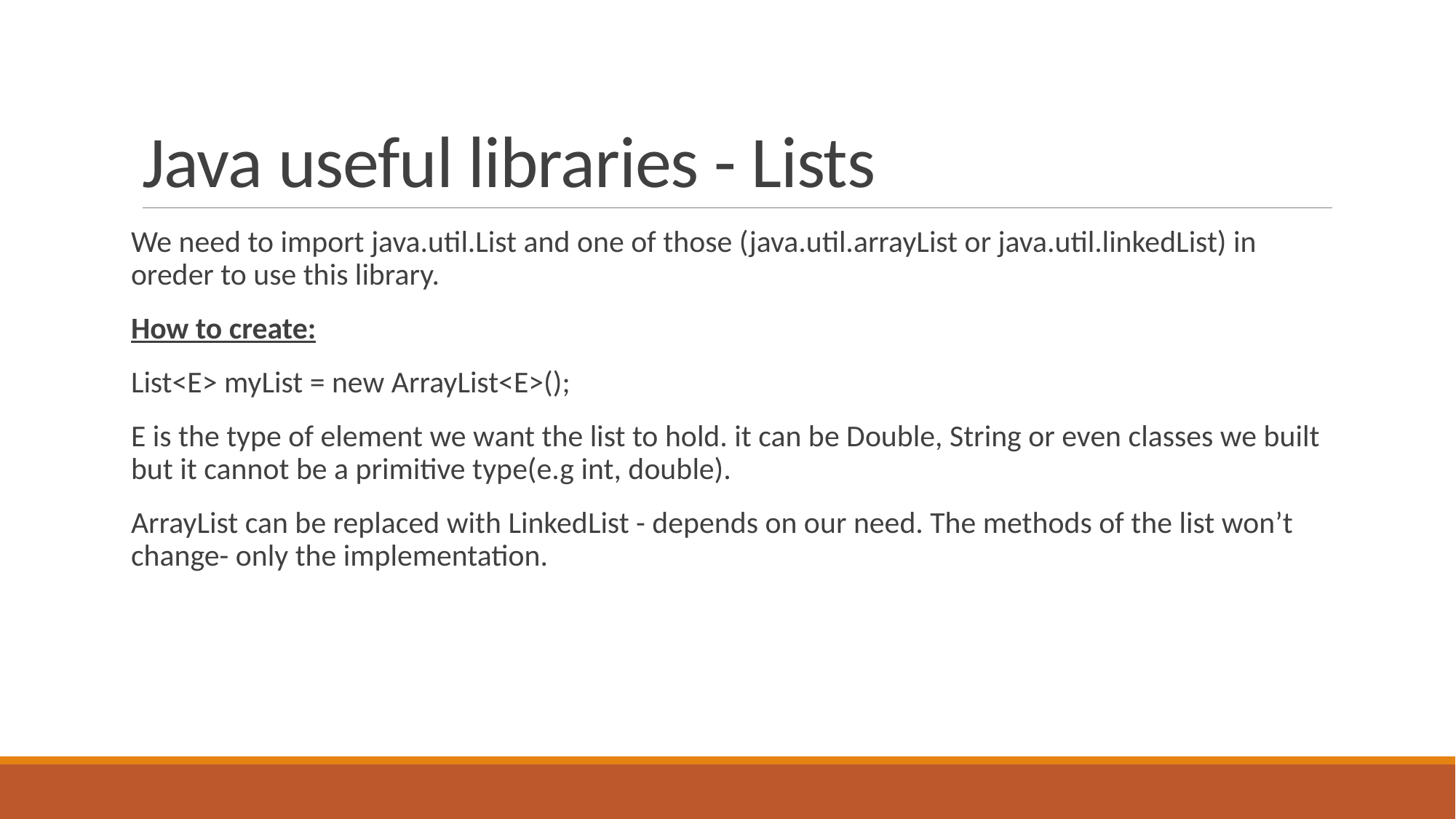

# Java useful libraries - Lists
We need to import java.util.List and one of those (java.util.arrayList or java.util.linkedList) in oreder to use this library.
How to create:
List<E> myList = new ArrayList<E>();
E is the type of element we want the list to hold. it can be Double, String or even classes we built but it cannot be a primitive type(e.g int, double).
ArrayList can be replaced with LinkedList - depends on our need. The methods of the list won’t change- only the implementation.